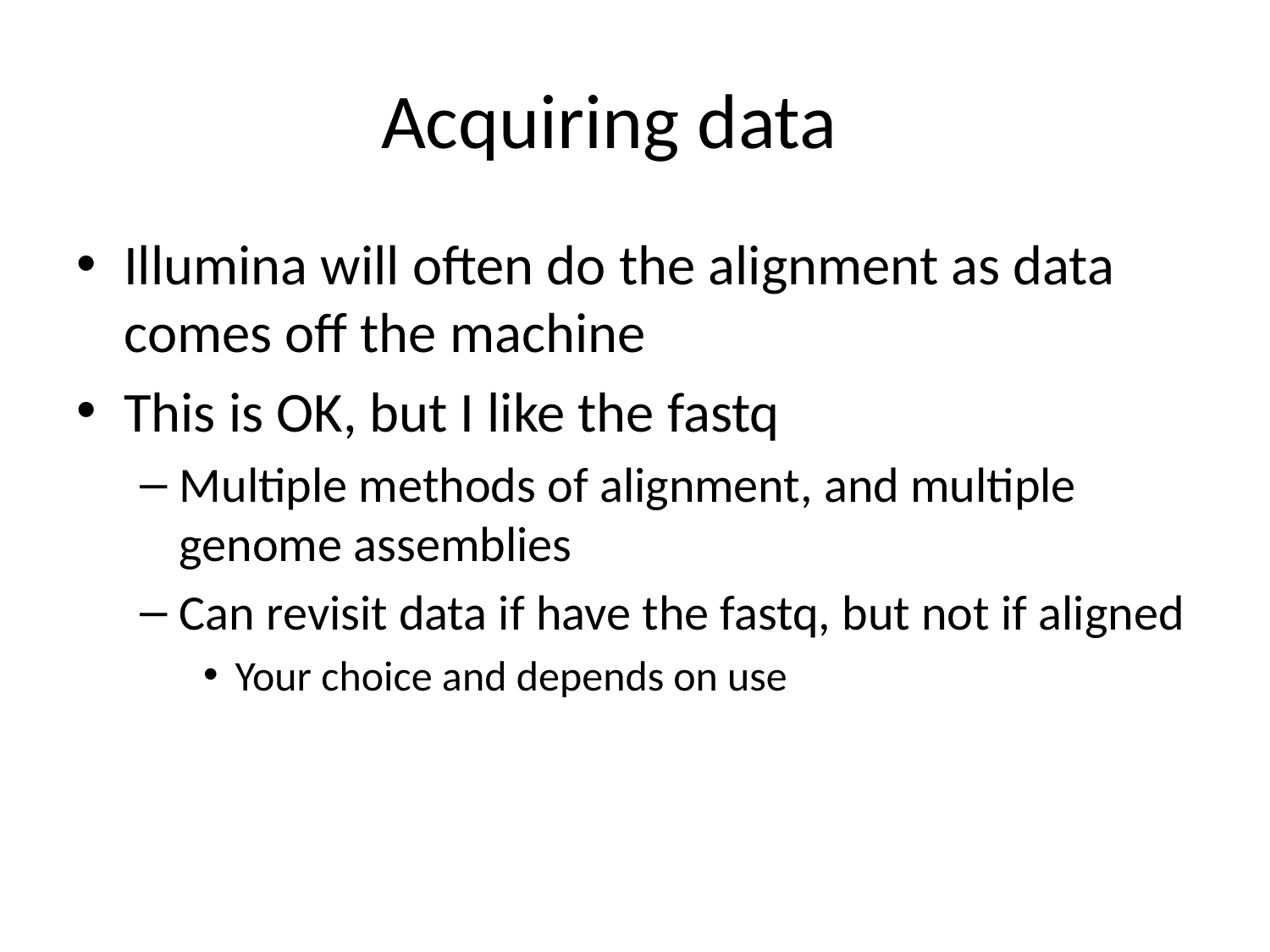

# Acquiring data
Illumina will often do the alignment as data comes off the machine
This is OK, but I like the fastq
Multiple methods of alignment, and multiple genome assemblies
Can revisit data if have the fastq, but not if aligned
Your choice and depends on use